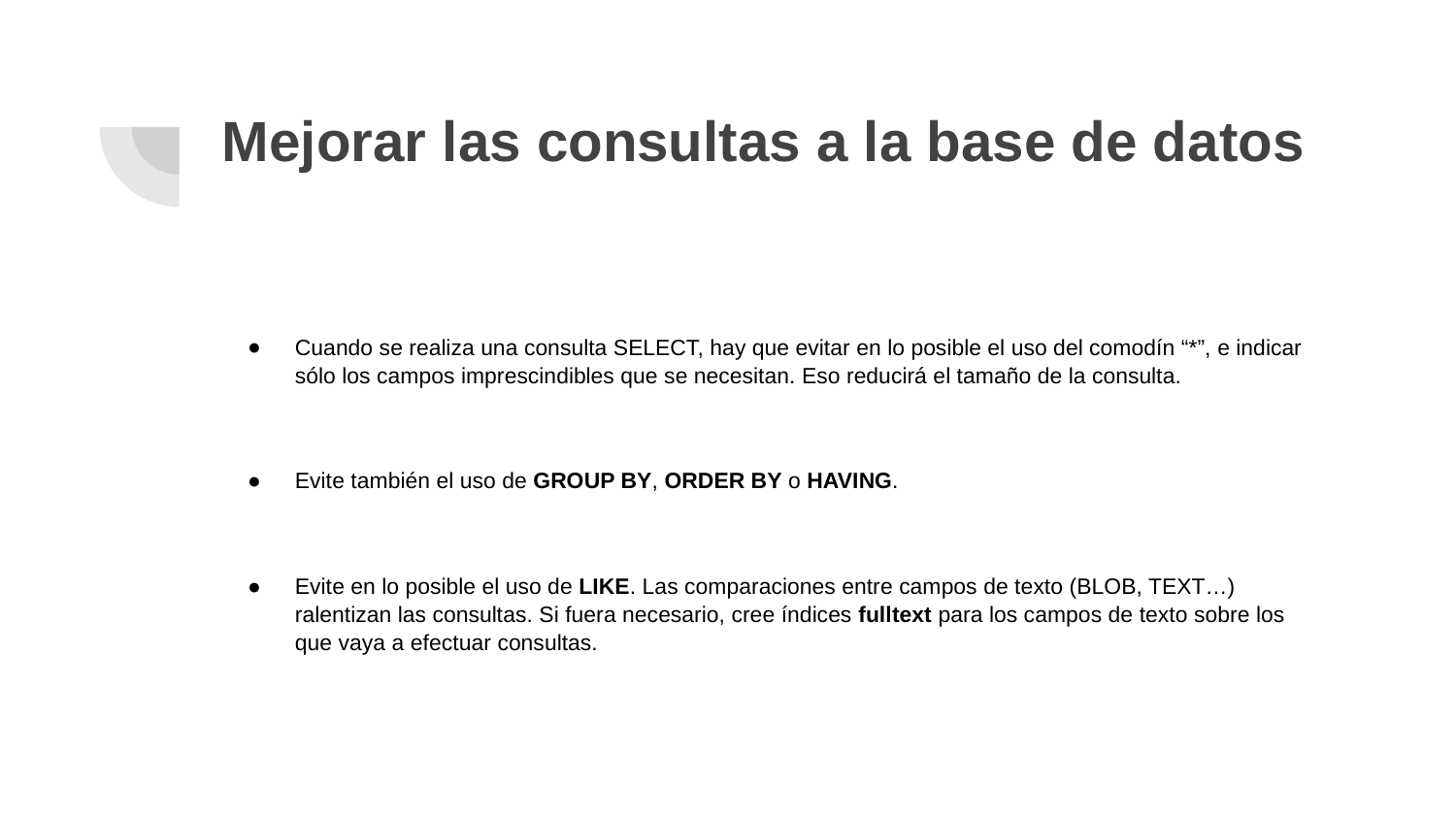

# Mejorar las consultas a la base de datos
Cuando se realiza una consulta SELECT, hay que evitar en lo posible el uso del comodín “*”, e indicar sólo los campos imprescindibles que se necesitan. Eso reducirá el tamaño de la consulta.

Evite también el uso de GROUP BY, ORDER BY o HAVING.

Evite en lo posible el uso de LIKE. Las comparaciones entre campos de texto (BLOB, TEXT…) ralentizan las consultas. Si fuera necesario, cree índices fulltext para los campos de texto sobre los que vaya a efectuar consultas.